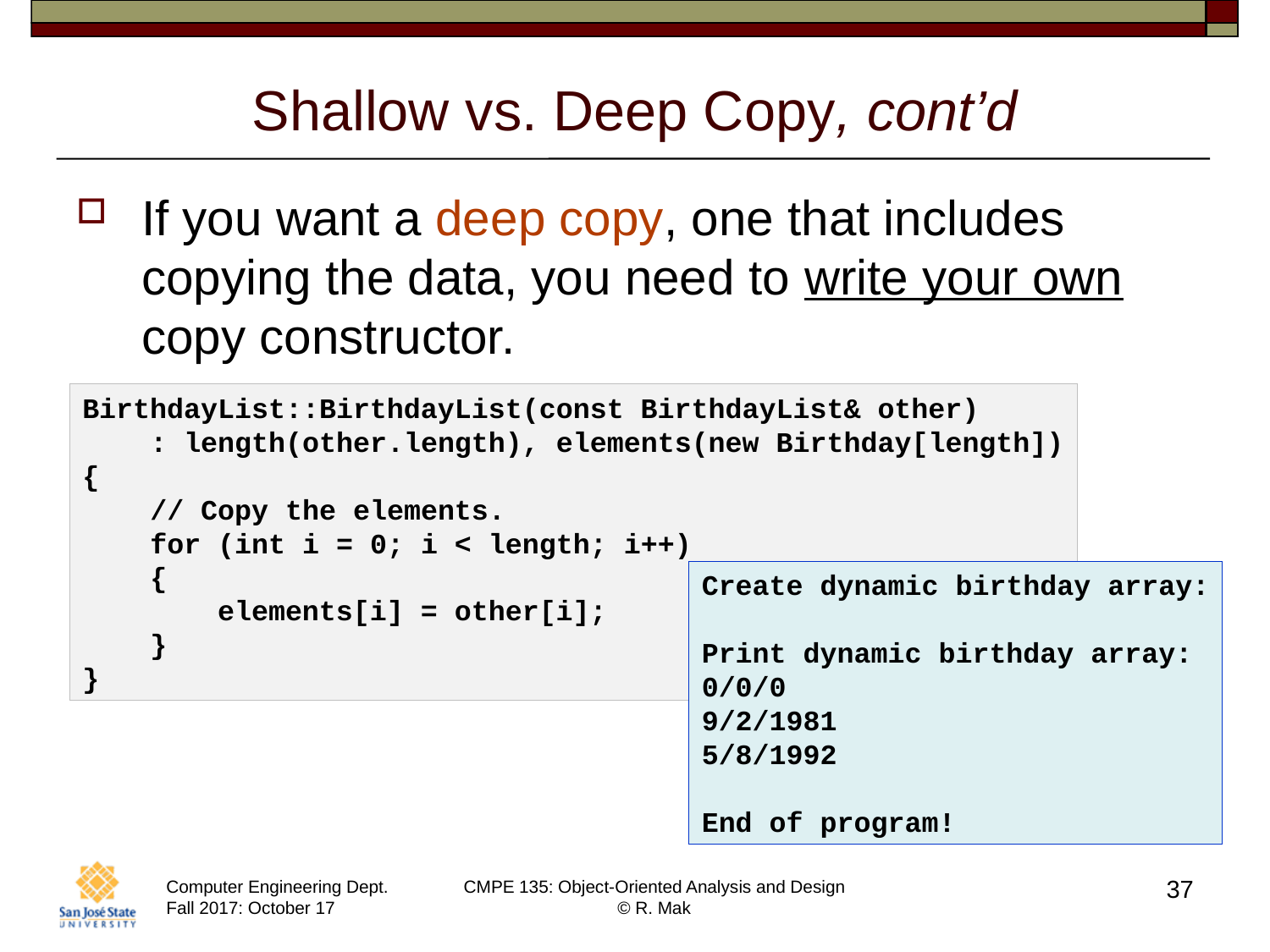

# Shallow vs. Deep Copy, cont’d
If you want a deep copy, one that includes copying the data, you need to write your own copy constructor.
BirthdayList::BirthdayList(const BirthdayList& other)
    : length(other.length), elements(new Birthday[length])
{
    // Copy the elements.
    for (int i = 0; i < length; i++)
    {
        elements[i] = other[i];
    }
}
Create dynamic birthday array:

Print dynamic birthday array:
0/0/0
9/2/1981
5/8/1992

End of program!
37